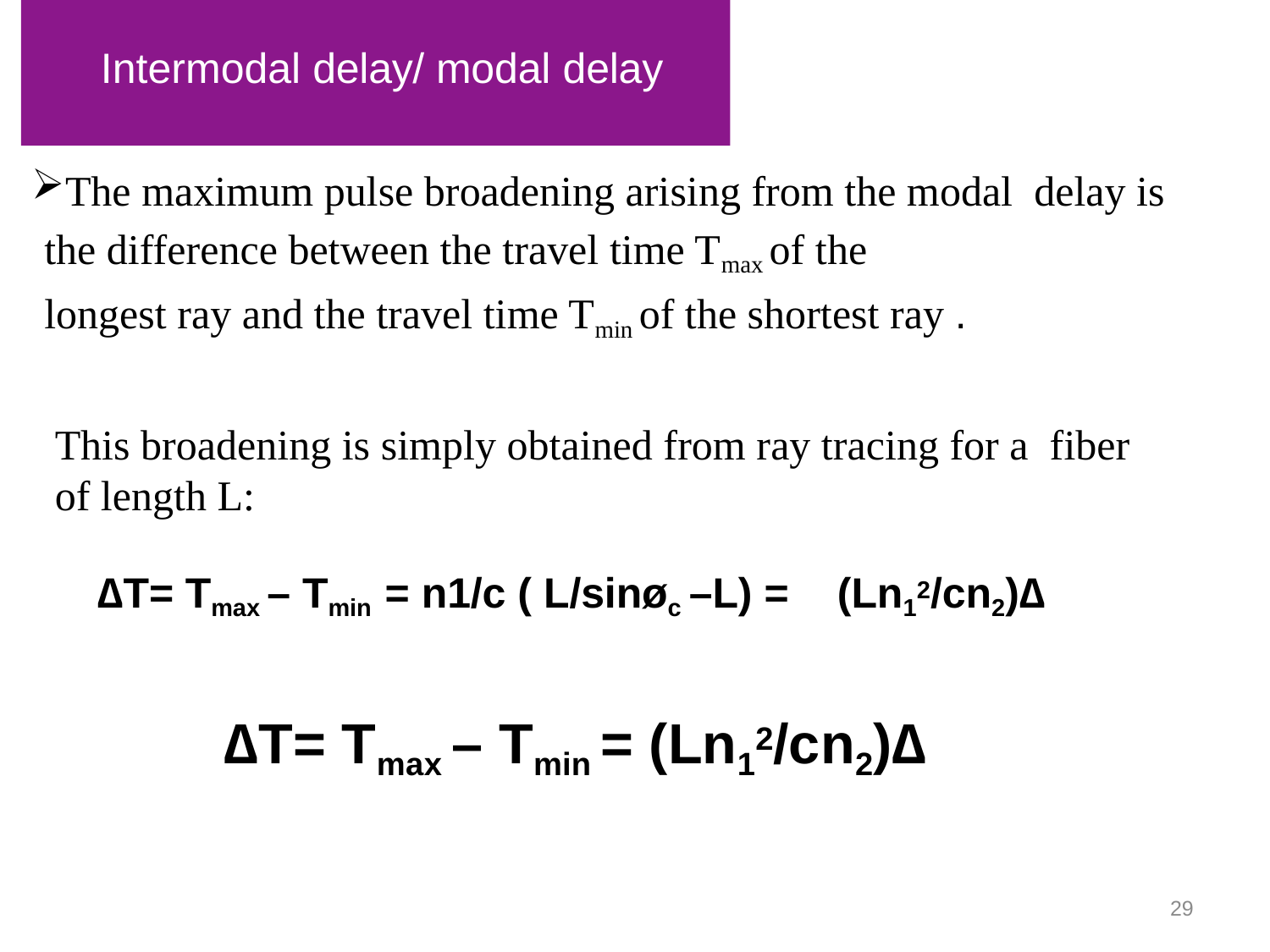

# Intermodal delay/ modal delay
The maximum pulse broadening arising from the modal  delay is the difference between the travel time Tmax of the
longest ray and the travel time Tmin of the shortest ray .
This broadening is simply obtained from ray tracing for a  fiber of length L:
∆T= Tmax – Tmin  = n1/c ( L/sinøc –L) =	(Ln12/cn2)∆
∆T= Tmax – Tmin = (Ln12/cn2)∆

29